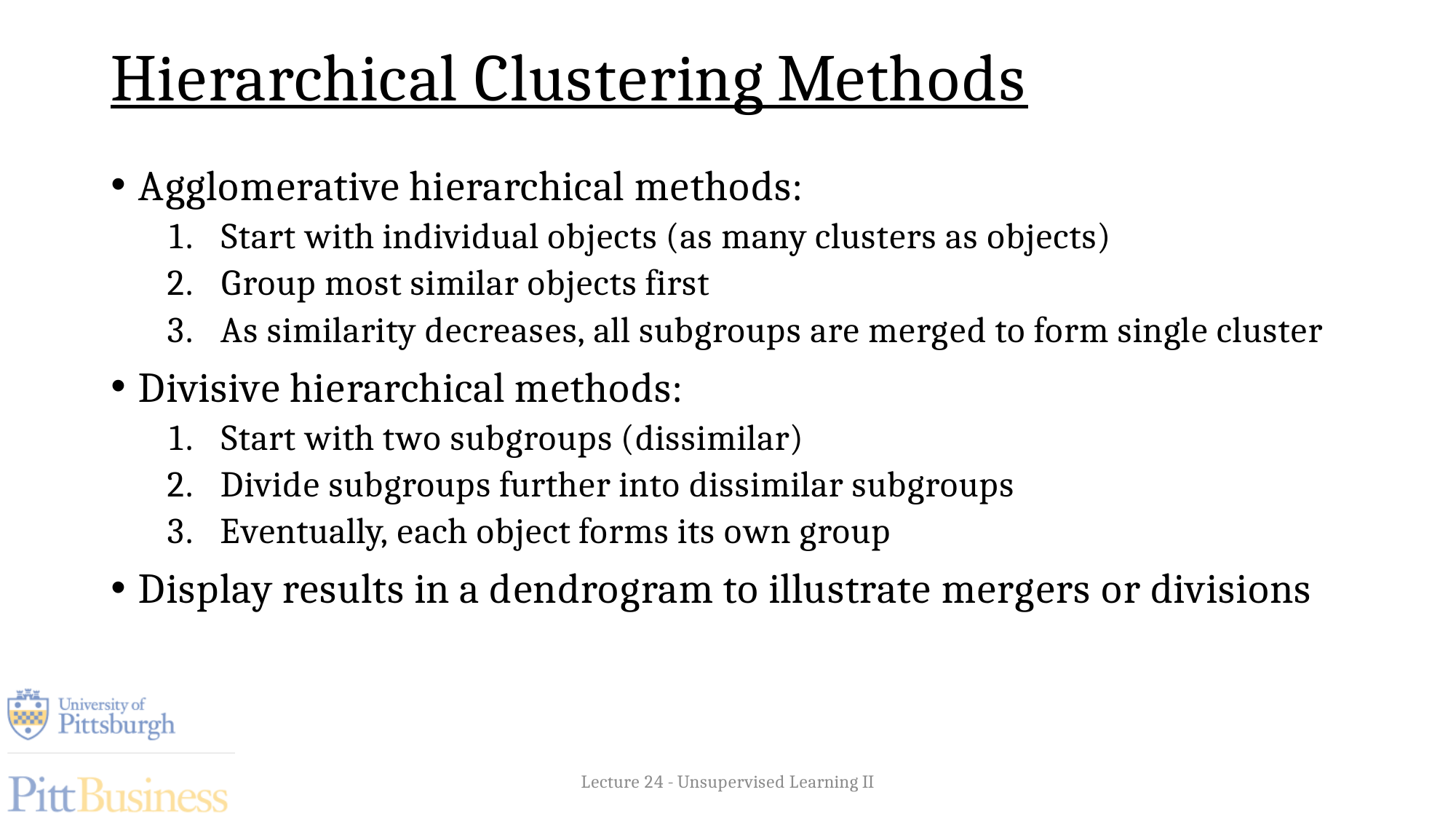

# Hierarchical Clustering Methods
Agglomerative hierarchical methods:
Start with individual objects (as many clusters as objects)
Group most similar objects first
As similarity decreases, all subgroups are merged to form single cluster
Divisive hierarchical methods:
Start with two subgroups (dissimilar)
Divide subgroups further into dissimilar subgroups
Eventually, each object forms its own group
Display results in a dendrogram to illustrate mergers or divisions
Lecture 24 - Unsupervised Learning II